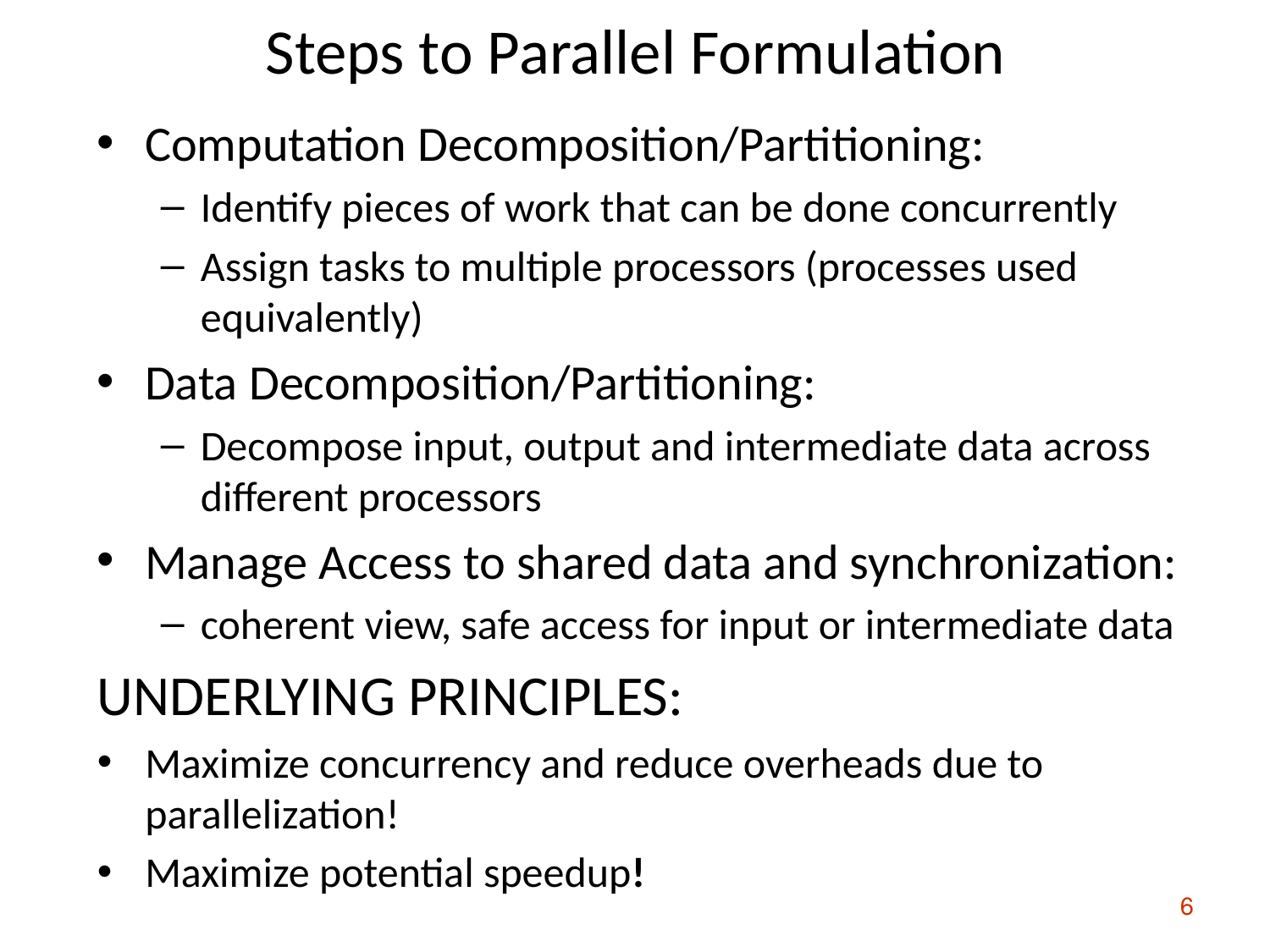

# Steps to Parallel Formulation
Computation Decomposition/Partitioning:
Identify pieces of work that can be done concurrently
Assign tasks to multiple processors (processes used equivalently)
Data Decomposition/Partitioning:
Decompose input, output and intermediate data across different processors
Manage Access to shared data and synchronization:
coherent view, safe access for input or intermediate data
UNDERLYING PRINCIPLES:
Maximize concurrency and reduce overheads due to parallelization!
Maximize potential speedup!
6